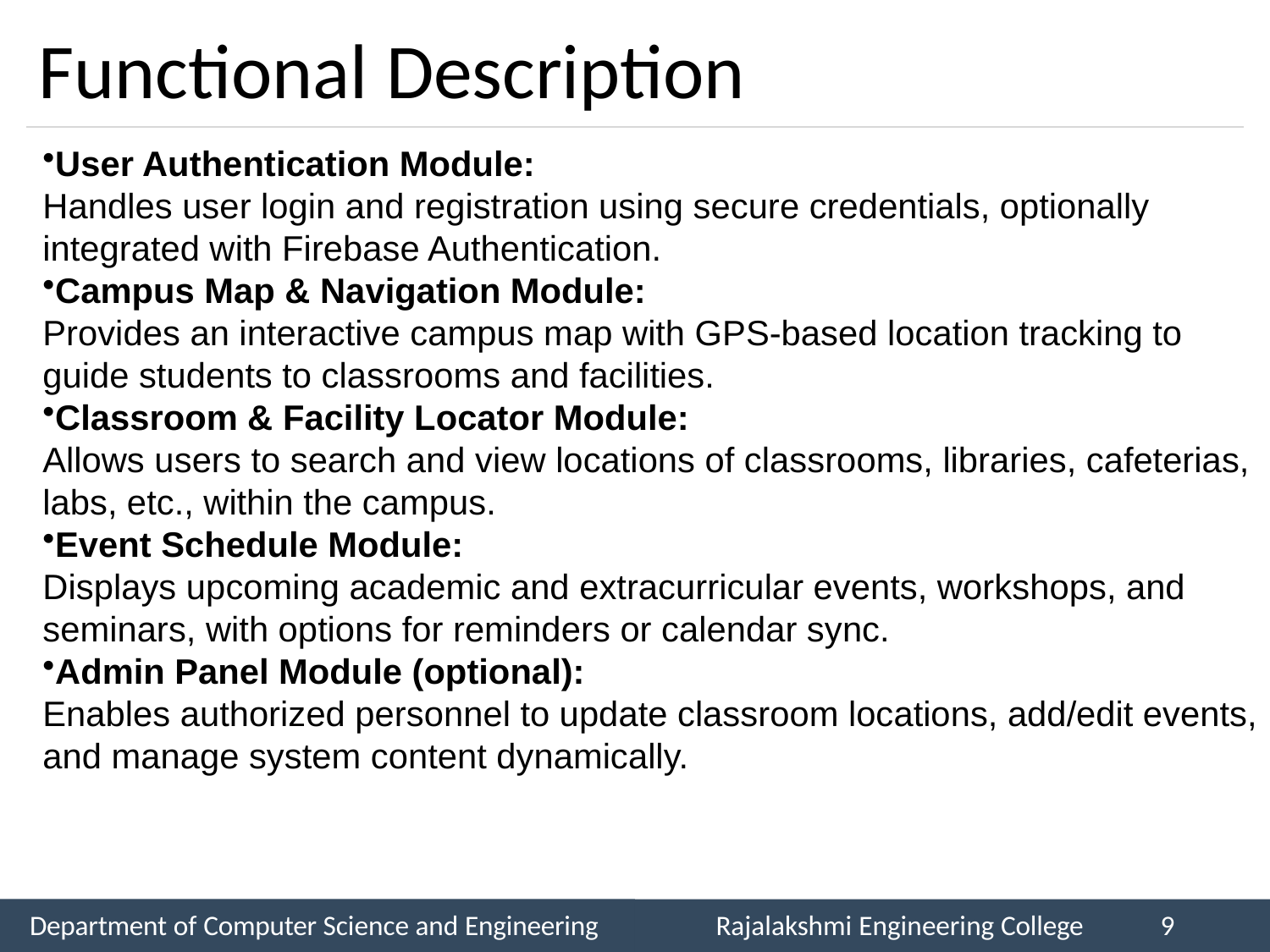

# Functional Description
User Authentication Module:
Handles user login and registration using secure credentials, optionally integrated with Firebase Authentication.
Campus Map & Navigation Module:
Provides an interactive campus map with GPS-based location tracking to guide students to classrooms and facilities.
Classroom & Facility Locator Module:
Allows users to search and view locations of classrooms, libraries, cafeterias, labs, etc., within the campus.
Event Schedule Module:
Displays upcoming academic and extracurricular events, workshops, and seminars, with options for reminders or calendar sync.
Admin Panel Module (optional):
Enables authorized personnel to update classroom locations, add/edit events, and manage system content dynamically.
Department of Computer Science and Engineering
Rajalakshmi Engineering College
9